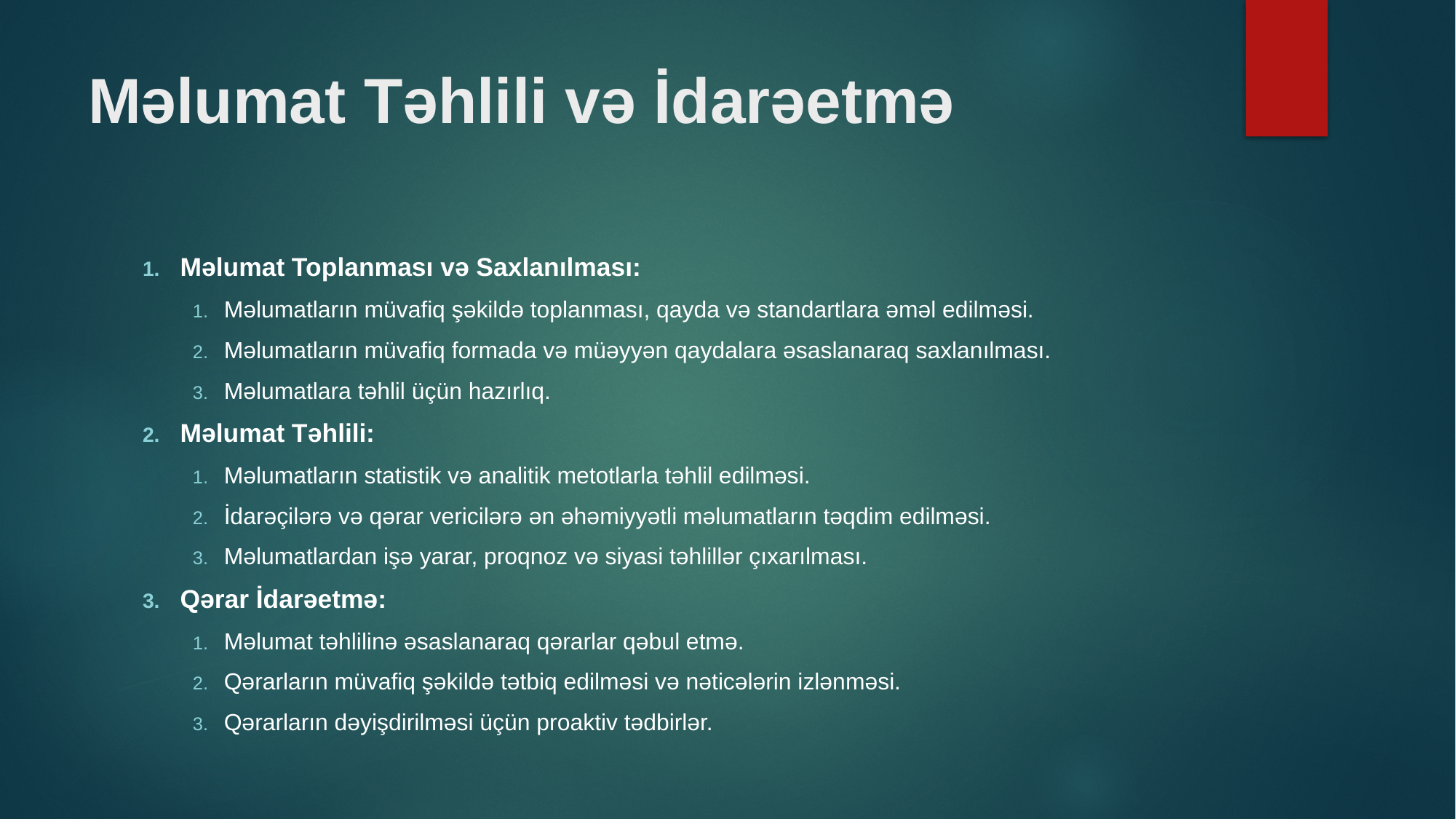

# Məlumat Təhlili və İdarəetmə
Məlumat Toplanması və Saxlanılması:
Məlumatların müvafiq şəkildə toplanması, qayda və standartlara əməl edilməsi.
Məlumatların müvafiq formada və müəyyən qaydalara əsaslanaraq saxlanılması.
Məlumatlara təhlil üçün hazırlıq.
Məlumat Təhlili:
Məlumatların statistik və analitik metotlarla təhlil edilməsi.
İdarəçilərə və qərar vericilərə ən əhəmiyyətli məlumatların təqdim edilməsi.
Məlumatlardan işə yarar, proqnoz və siyasi təhlillər çıxarılması.
Qərar İdarəetmə:
Məlumat təhlilinə əsaslanaraq qərarlar qəbul etmə.
Qərarların müvafiq şəkildə tətbiq edilməsi və nəticələrin izlənməsi.
Qərarların dəyişdirilməsi üçün proaktiv tədbirlər.